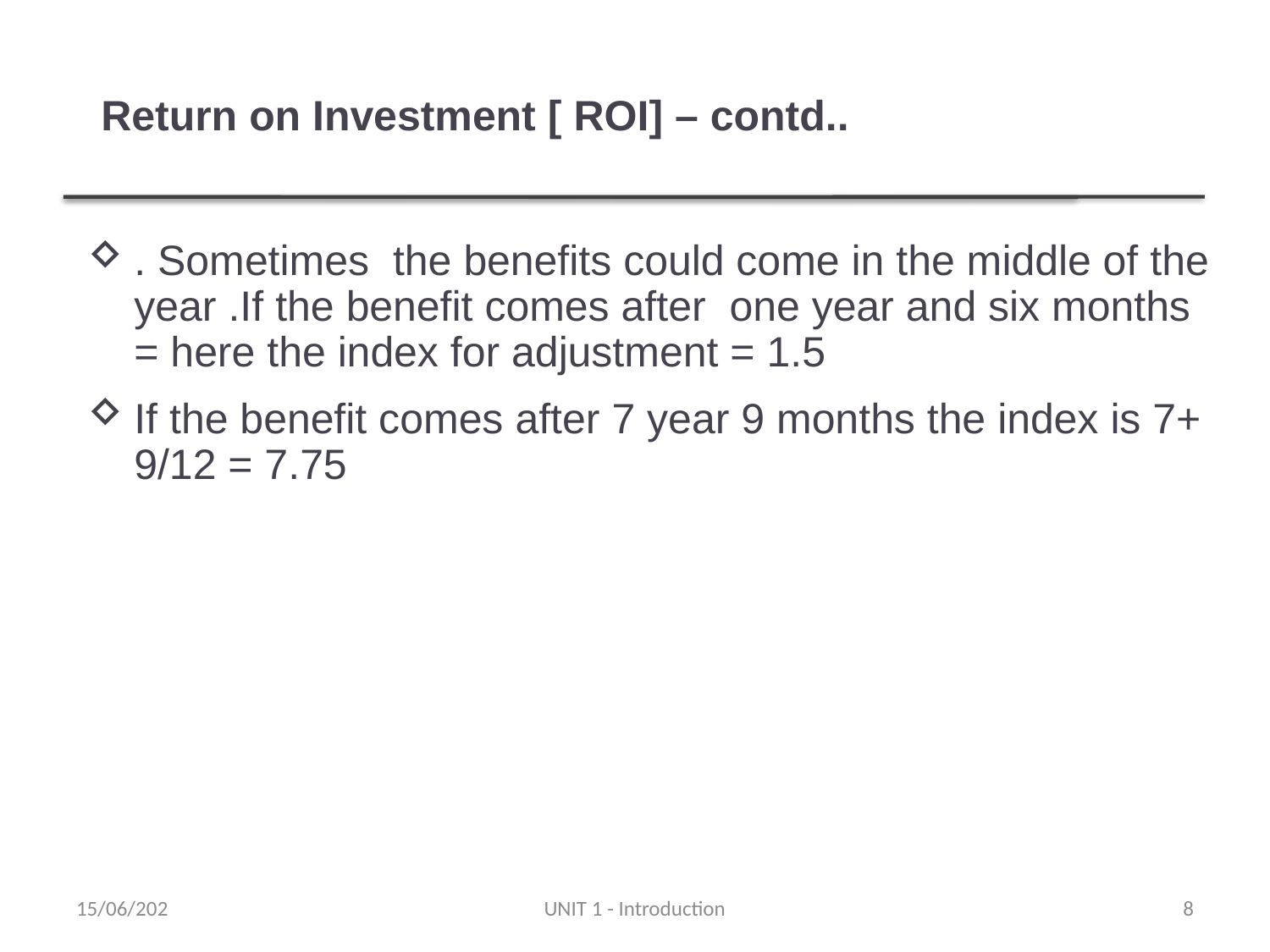

# Return on Investment [ ROI] – contd..
. Sometimes  the benefits could come in the middle of the year .If the benefit comes after  one year and six months = here the index for adjustment = 1.5
If the benefit comes after 7 year 9 months the index is 7+ 9/12 = 7.75
15/06/202
UNIT 1 - Introduction
8